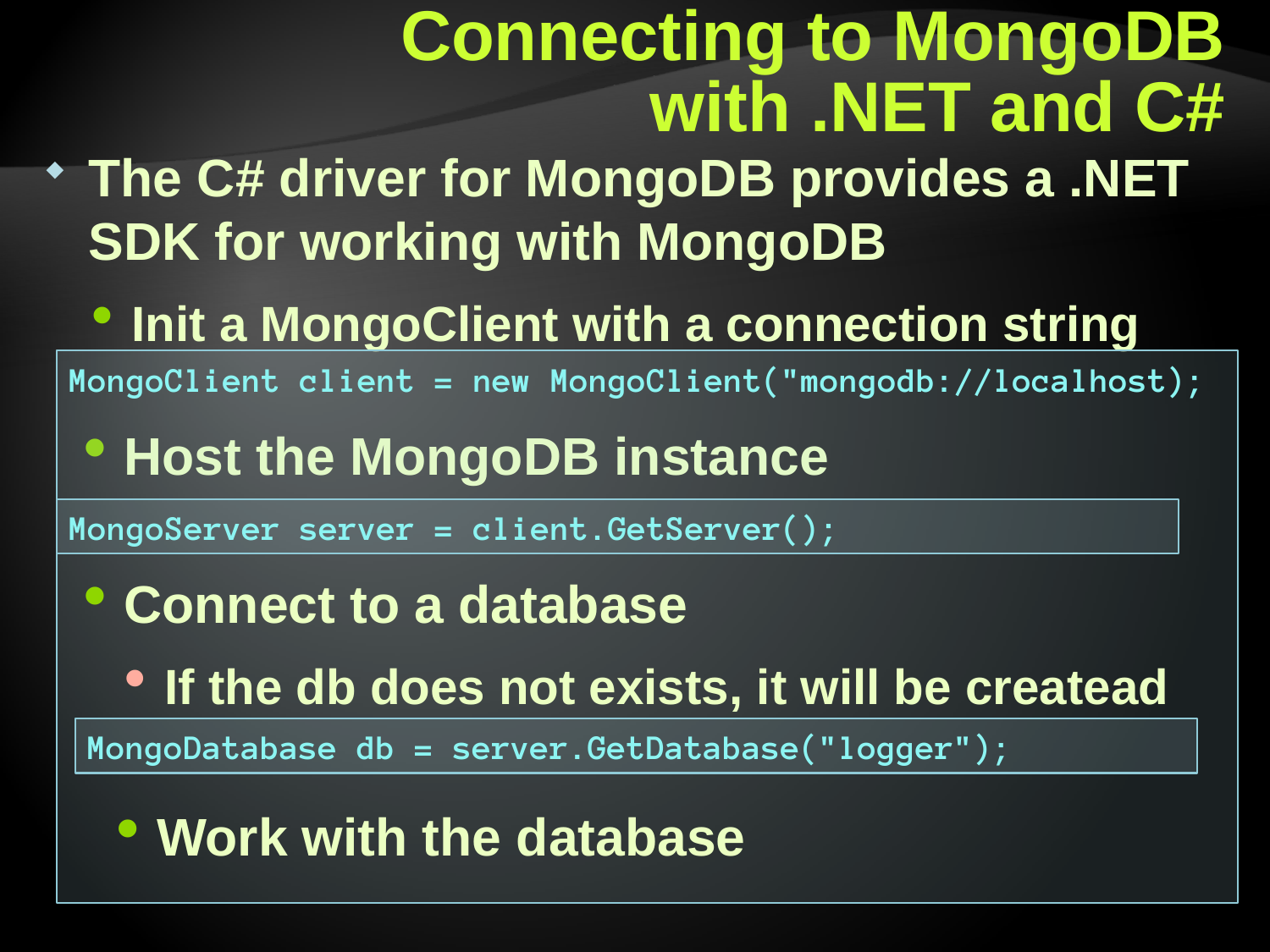

# Connecting to MongoDB with .NET and C#
The C# driver for MongoDB provides a .NET SDK for working with MongoDB
Init a MongoClient with a connection string
MongoClient client = new MongoClient("mongodb://localhost);
Host the MongoDB instance
MongoServer server = client.GetServer();
Connect to a database
If the db does not exists, it will be createad
MongoDatabase db = server.GetDatabase("logger");
Work with the database